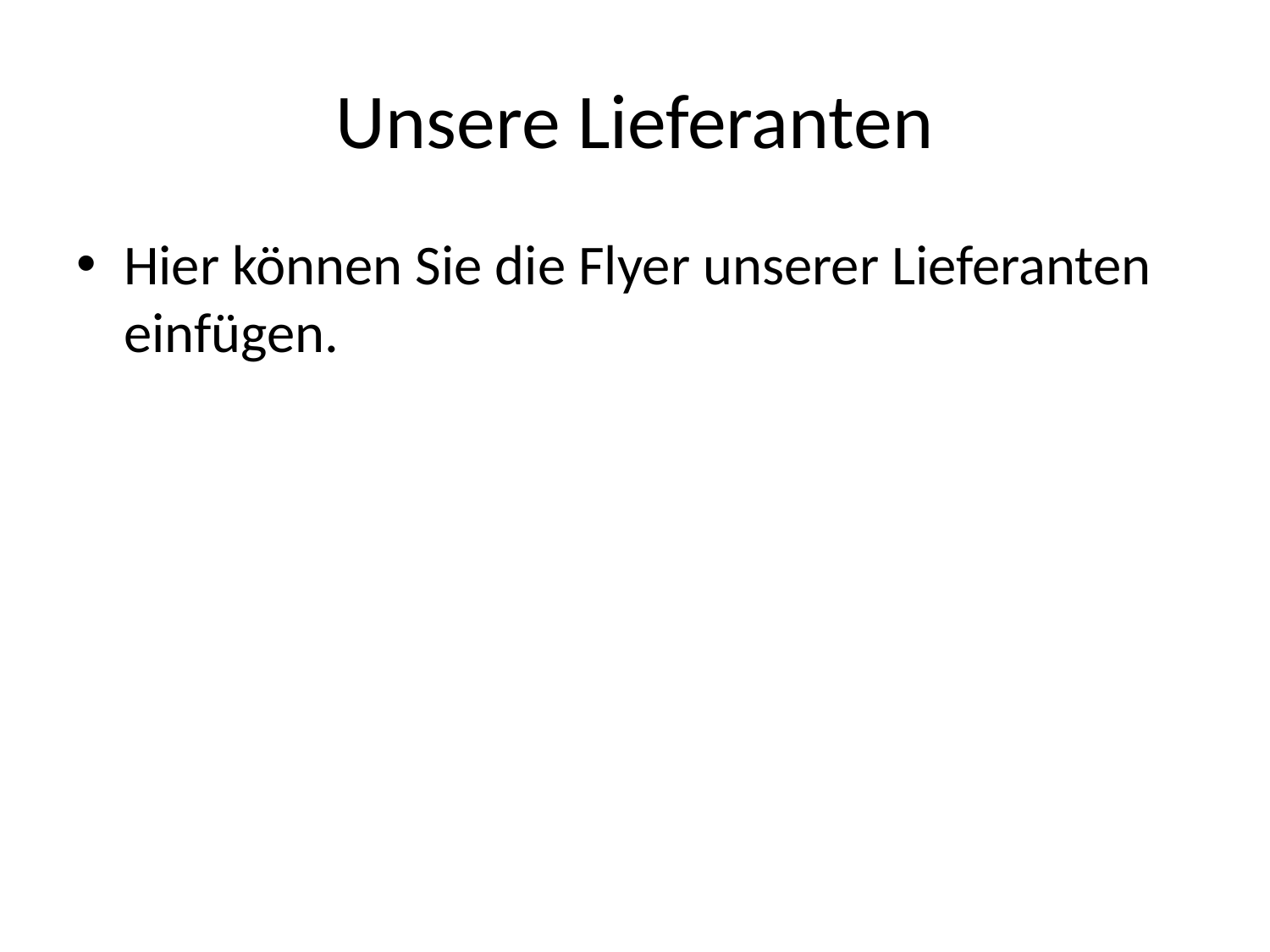

# Unsere Lieferanten
Hier können Sie die Flyer unserer Lieferanten einfügen.